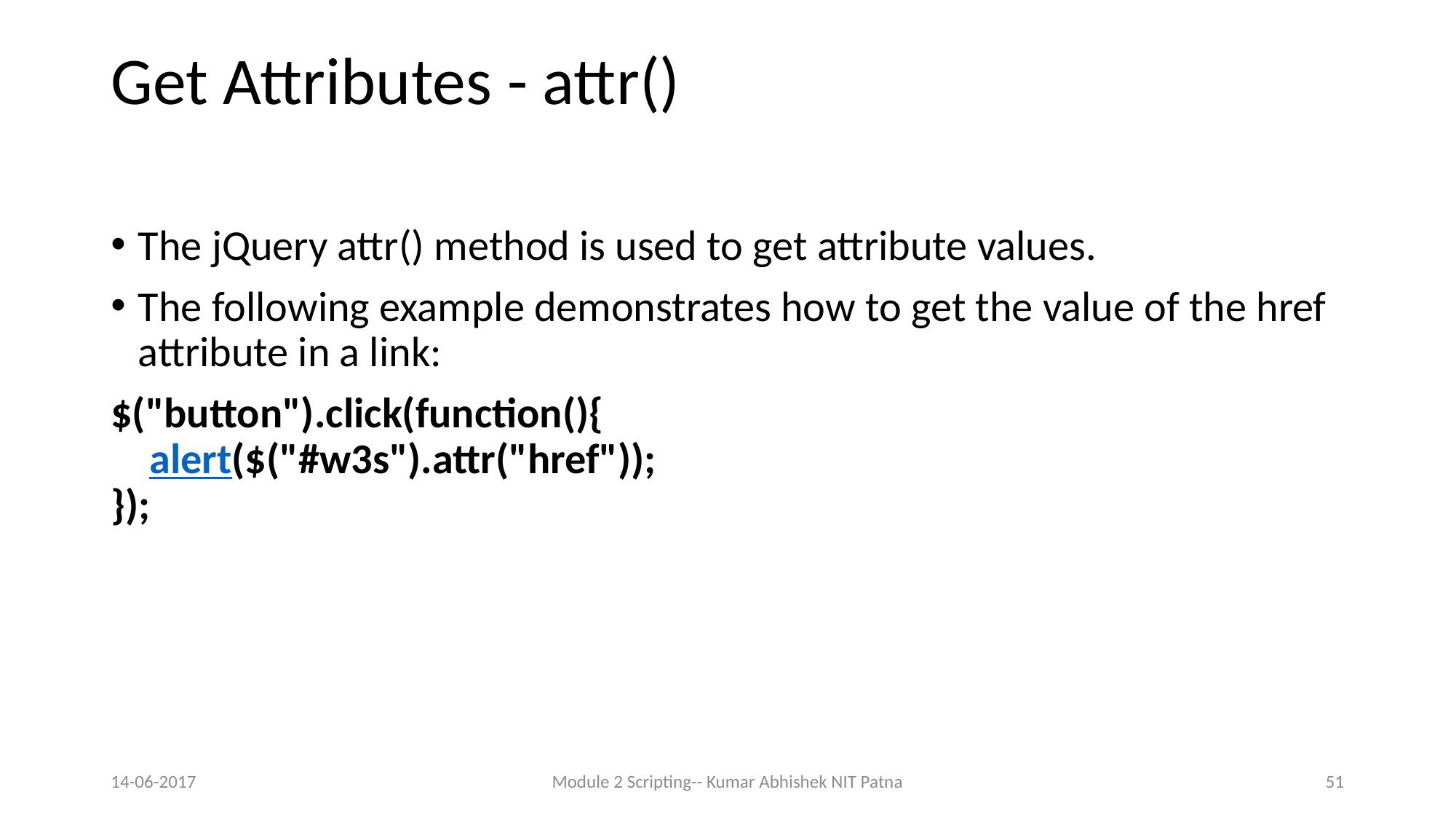

# Get Attributes - attr()
The jQuery attr() method is used to get attribute values.
The following example demonstrates how to get the value of the href attribute in a link:
$("button").click(function(){
    alert($("#w3s").attr("href"));
});

14-06-2017
Module 2 Scripting-- Kumar Abhishek NIT Patna
51